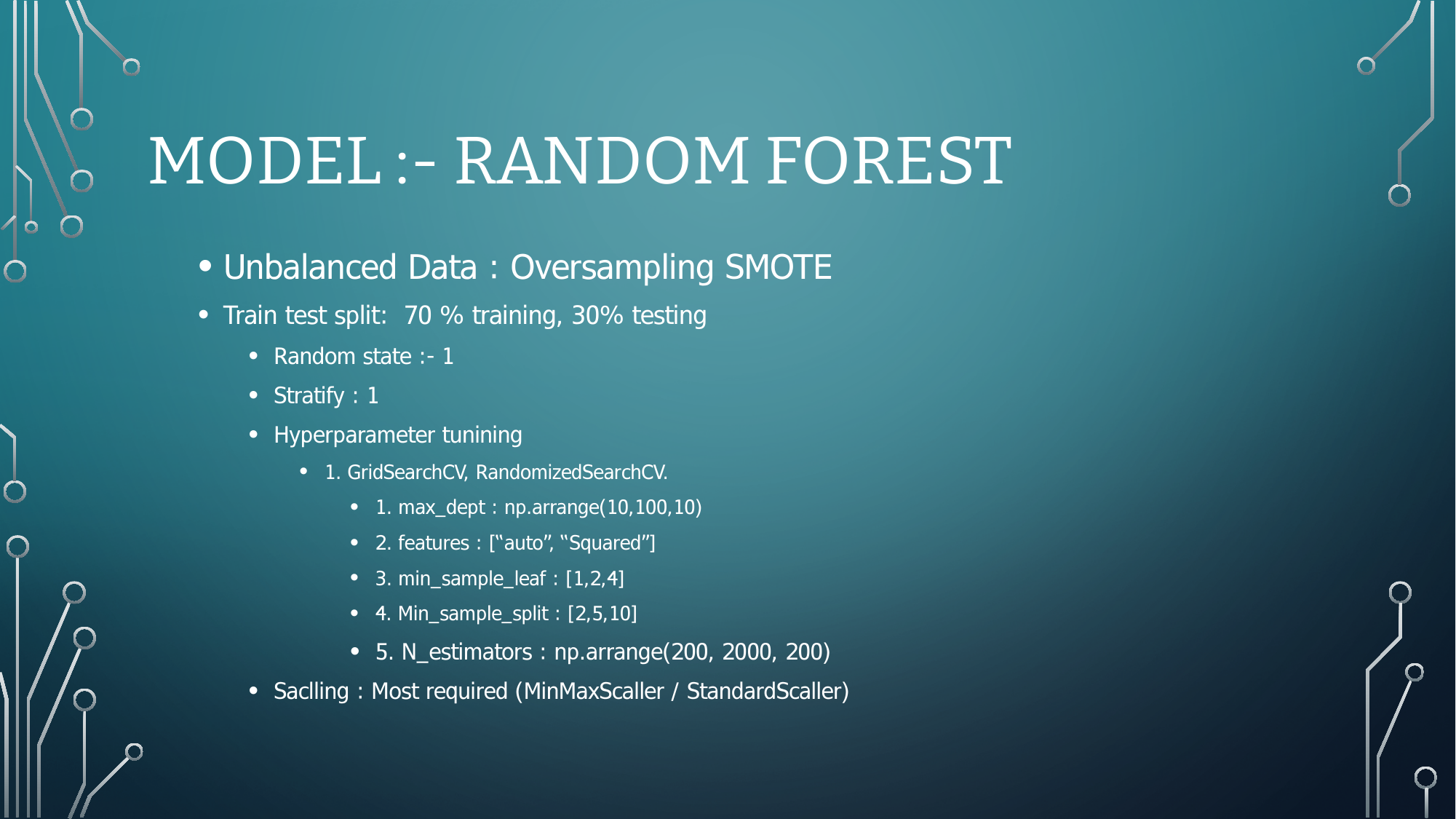

# Model :- Random Forest
Unbalanced Data : Oversampling SMOTE
Train test split:  70 % training, 30% testing
Random state :- 1
Stratify : 1
Hyperparameter tunining
1. GridSearchCV, RandomizedSearchCV.
1. max_dept : np.arrange(10,100,10)
2. features : [“auto”, “Squared”]
3. min_sample_leaf : [1,2,4]
4. Min_sample_split : [2,5,10]
5. N_estimators : np.arrange(200, 2000, 200)
Saclling : Most required (MinMaxScaller / StandardScaller)